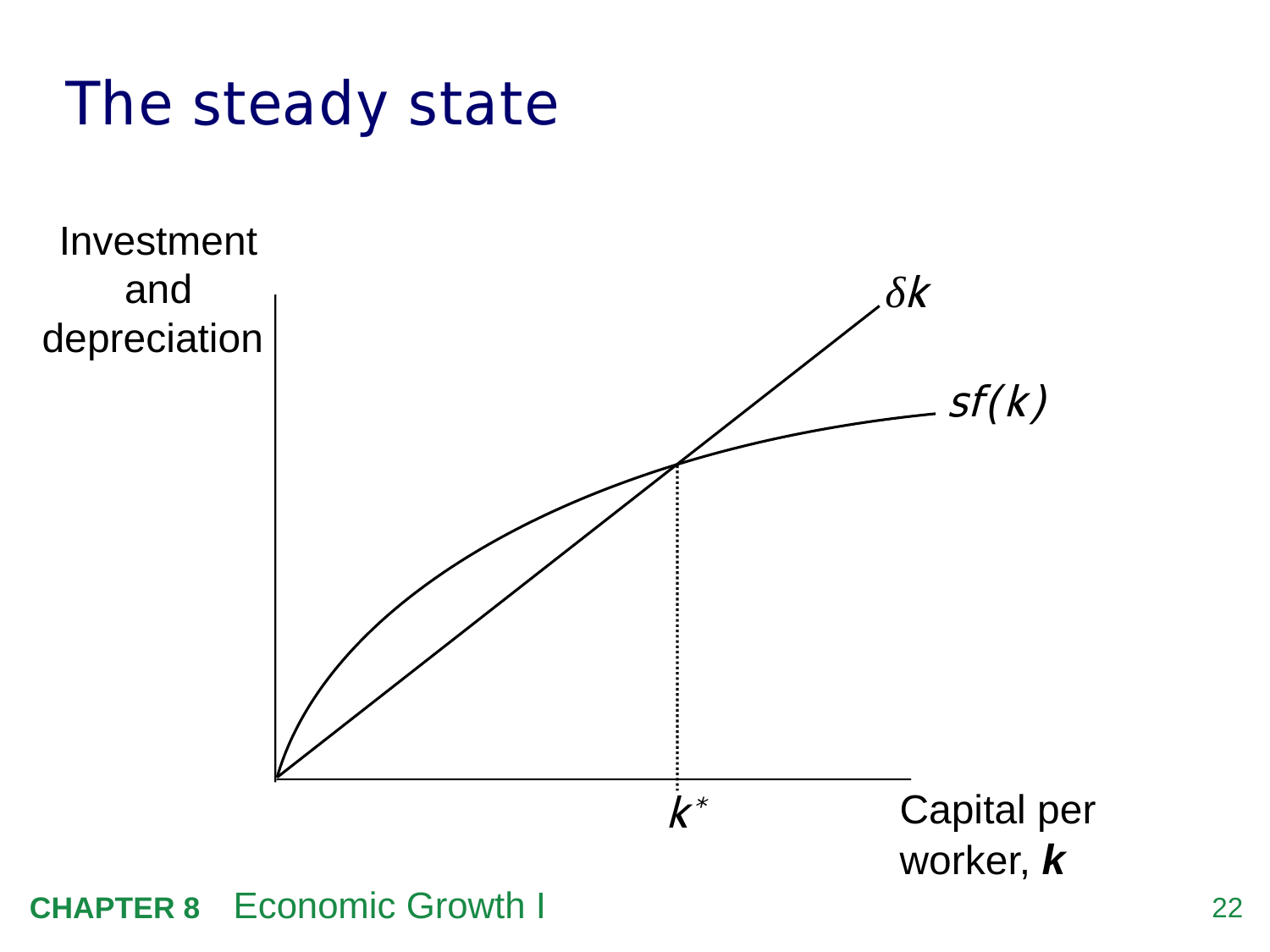

# The steady state
Investment and depreciation

Capital per
worker, k
δk

sf(k)

k*